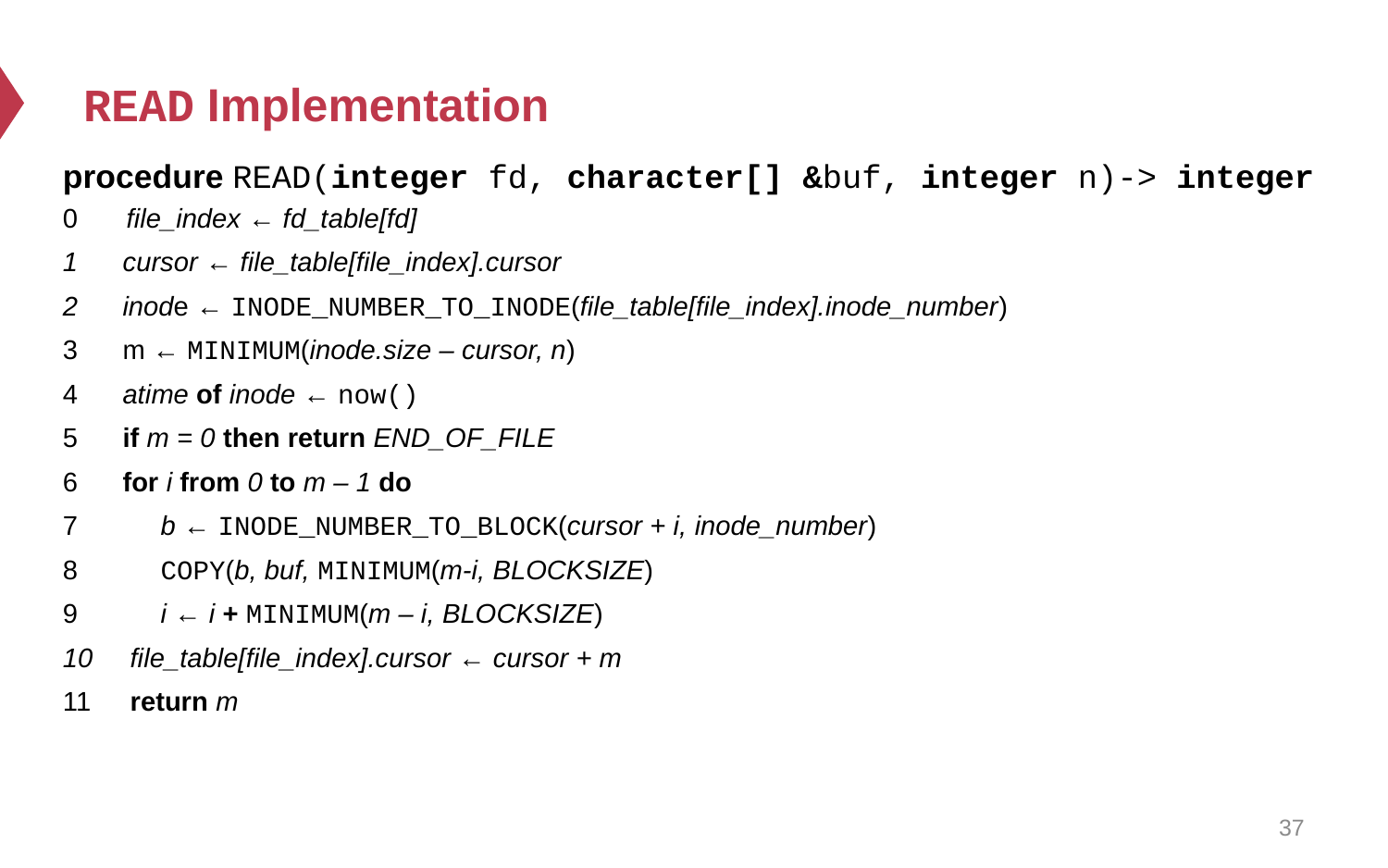

# READ Implementation
procedure READ(integer fd, character[] &buf, integer n)-> integer
0   file_index ← fd_table[fd]
 cursor ← file_table[file_index].cursor
 inode ← INODE_NUMBER_TO_INODE(file_table[file_index].inode_number)
 m ← MINIMUM(inode.size – cursor, n)
 atime of inode ← now()
 if m = 0 then return END_OF_FILE
 for i from 0 to m – 1 do
      b ← INODE_NUMBER_TO_BLOCK(cursor + i, inode_number)
      COPY(b, buf, MINIMUM(m-i, BLOCKSIZE)
      i ← i + MINIMUM(m – i, BLOCKSIZE)
  file_table[file_index].cursor ← cursor + m
  return m

37